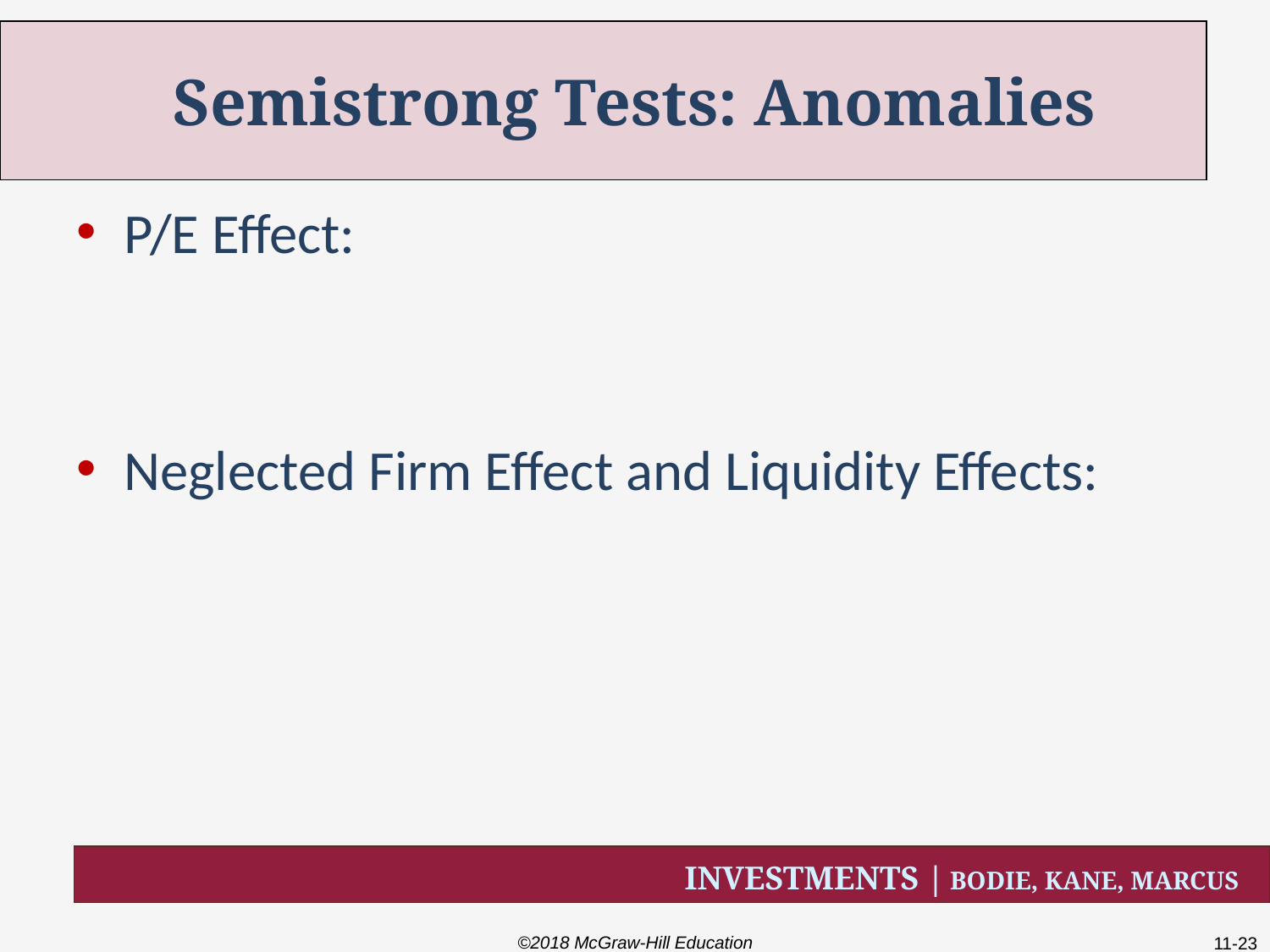

# Semistrong Tests: Anomalies
P/E Effect:

Neglected Firm Effect and Liquidity Effects:
©2018 McGraw-Hill Education
11-23